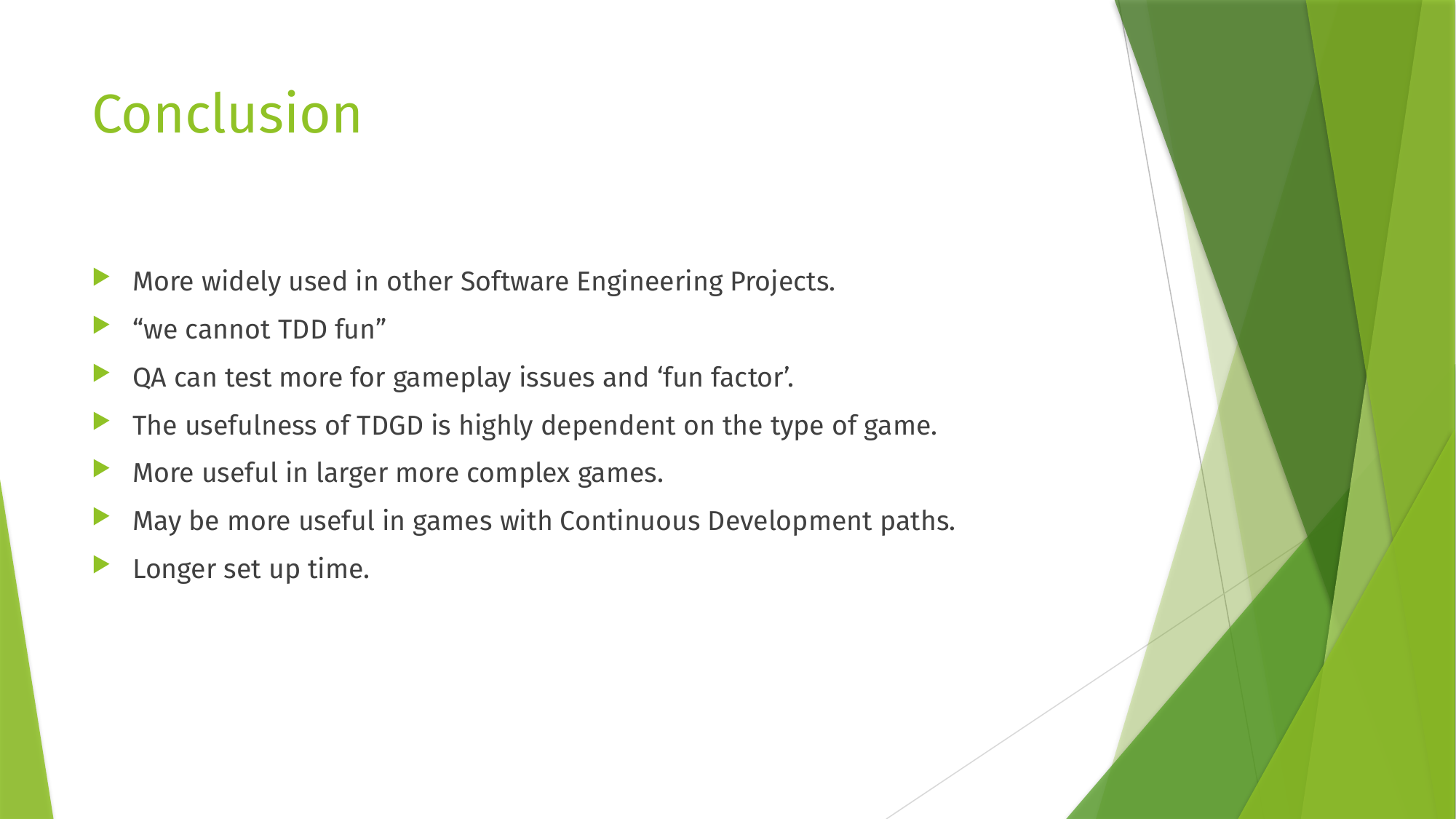

# Conclusion
More widely used in other Software Engineering Projects.
“we cannot TDD fun”
QA can test more for gameplay issues and ‘fun factor’.
The usefulness of TDGD is highly dependent on the type of game.
More useful in larger more complex games.
May be more useful in games with Continuous Development paths.
Longer set up time.